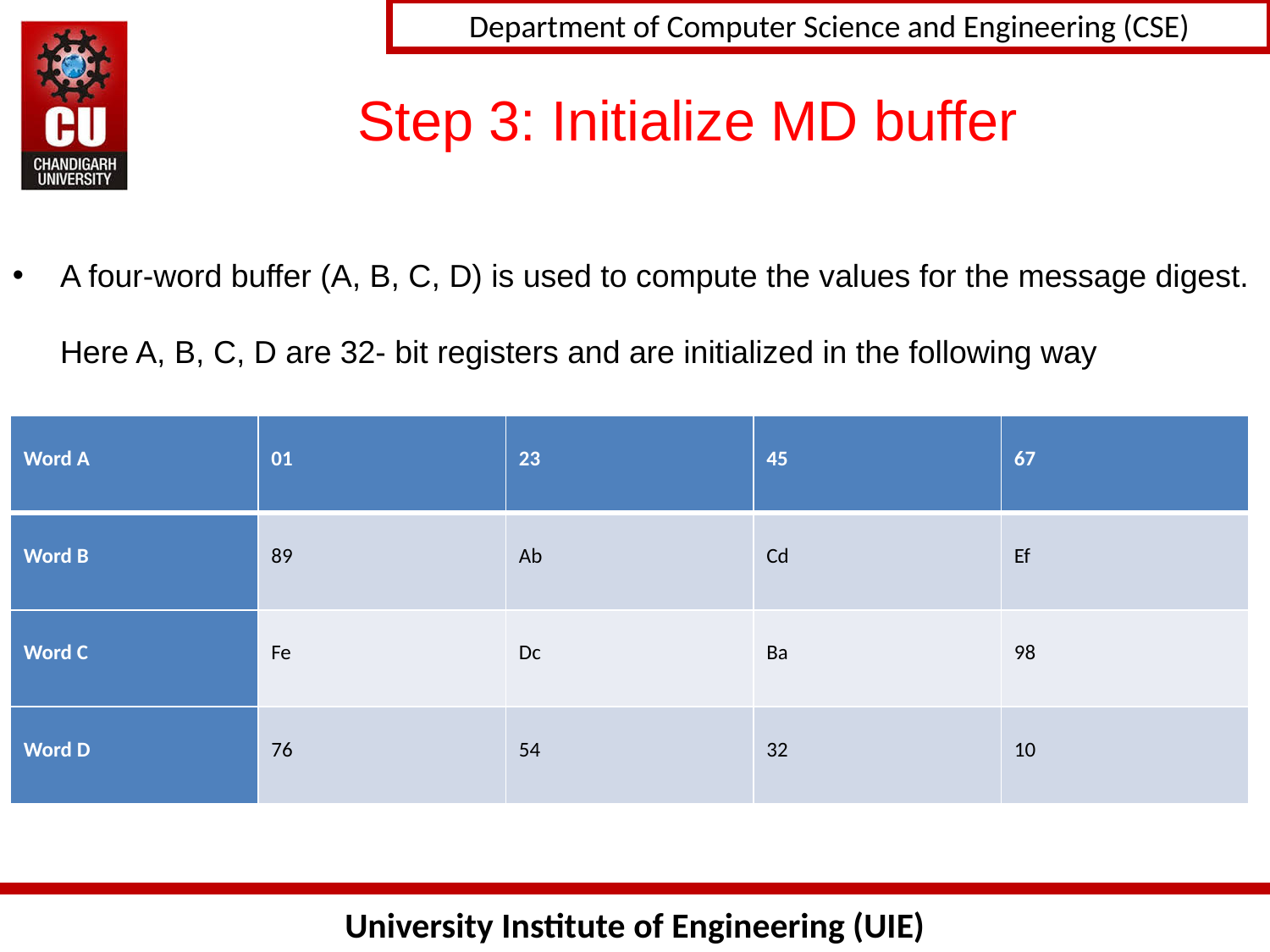

# Step 3: Initialize MD buffer
A four-word buffer (A, B, C, D) is used to compute the values for the message digest. Here A, B, C, D are 32- bit registers and are initialized in the following way

| Word A | 01 | 23 | 45 | 67 |
| --- | --- | --- | --- | --- |
| Word B | 89 | Ab | Cd | Ef |
| Word C | Fe | Dc | Ba | 98 |
| Word D | 76 | 54 | 32 | 10 |